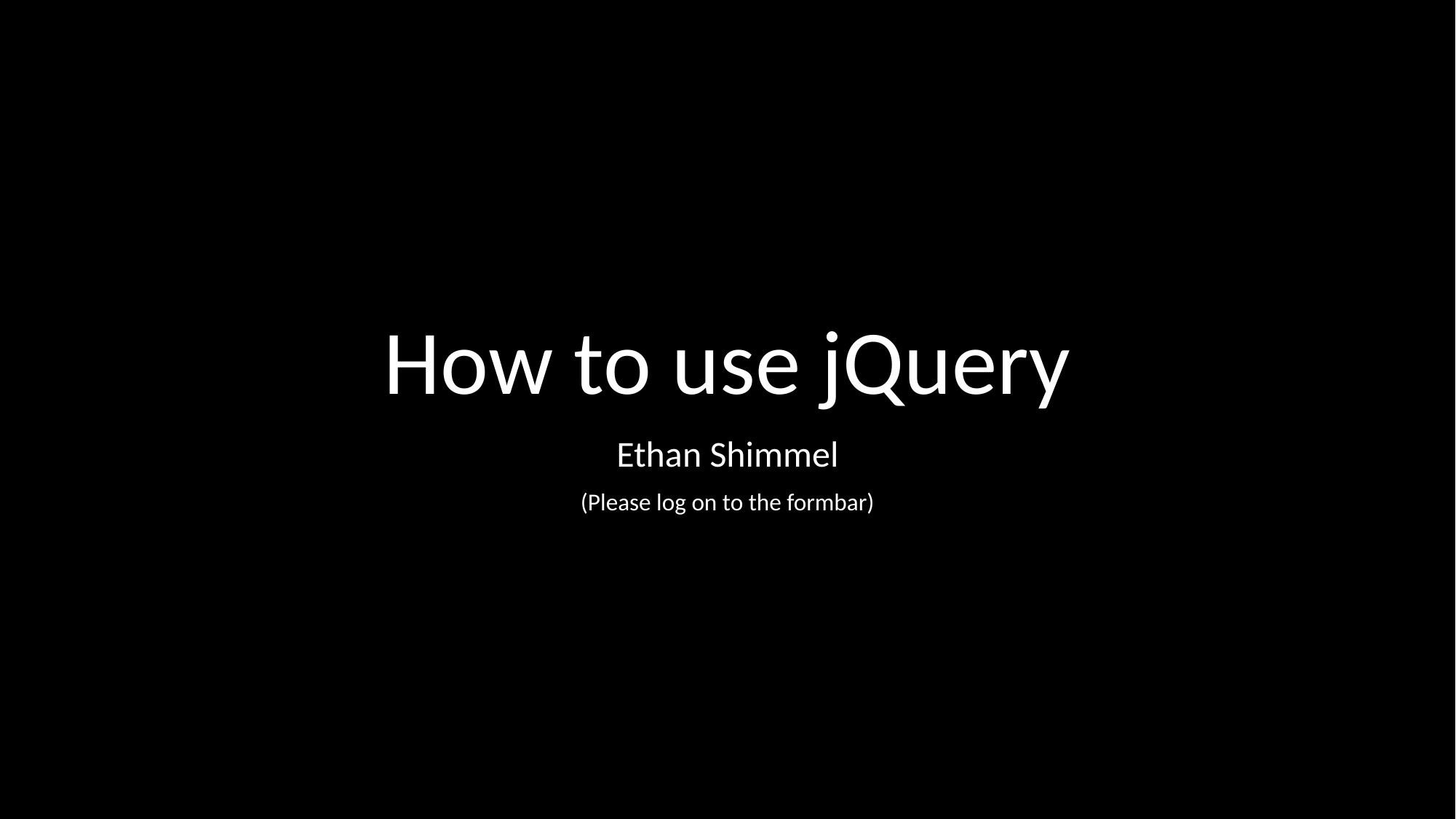

# How to use jQuery
Ethan Shimmel
(Please log on to the formbar)